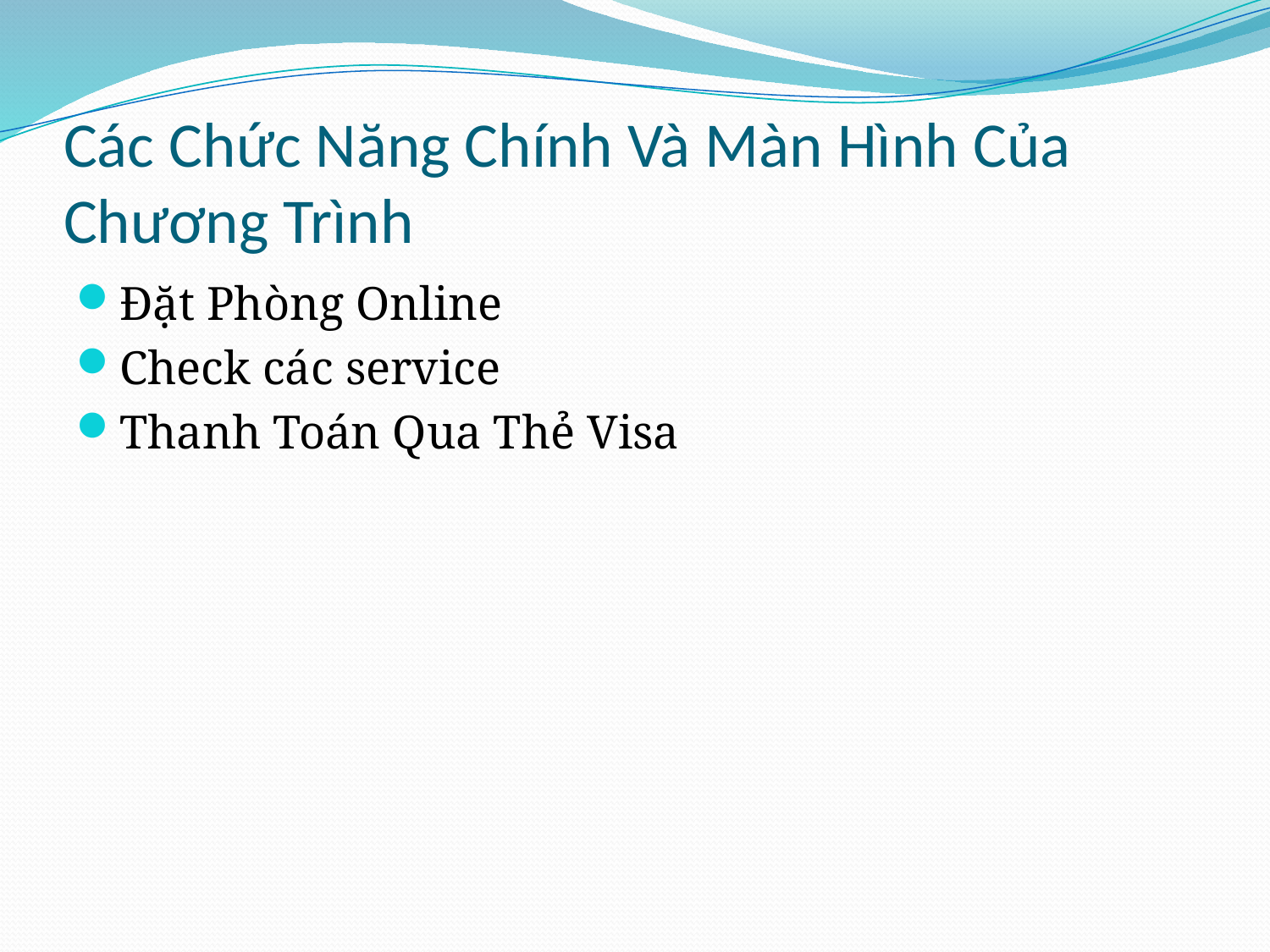

# Các Chức Năng Chính Và Màn Hình Của Chương Trình
Đặt Phòng Online
Check các service
Thanh Toán Qua Thẻ Visa